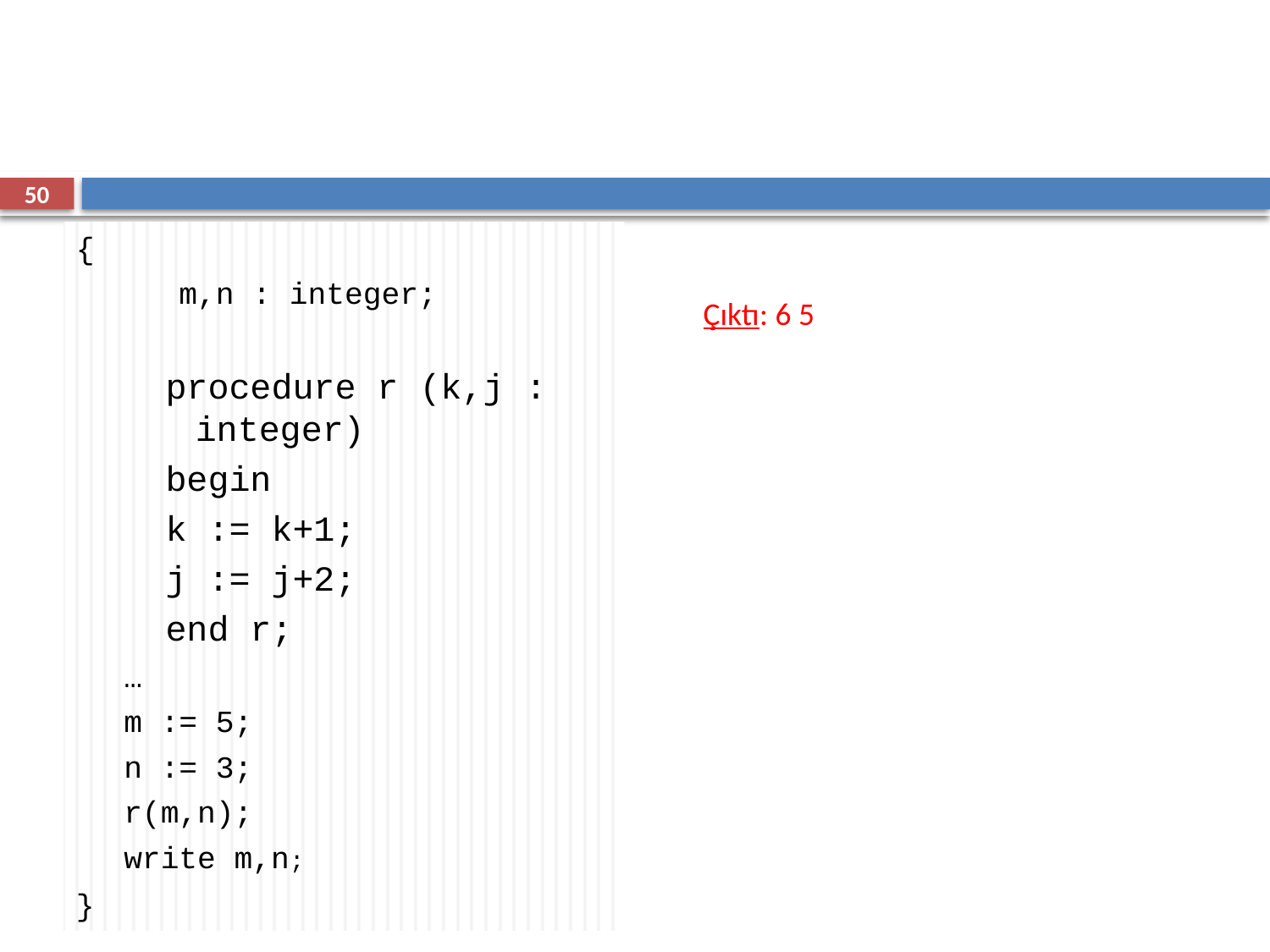

#
50
{
   m,n : integer;

procedure r (k,j : integer)
begin
k := k+1;
j := j+2;
end r;
…
m := 5;
n := 3;
r(m,n);
write m,n;
}
Çıktı: 6 5